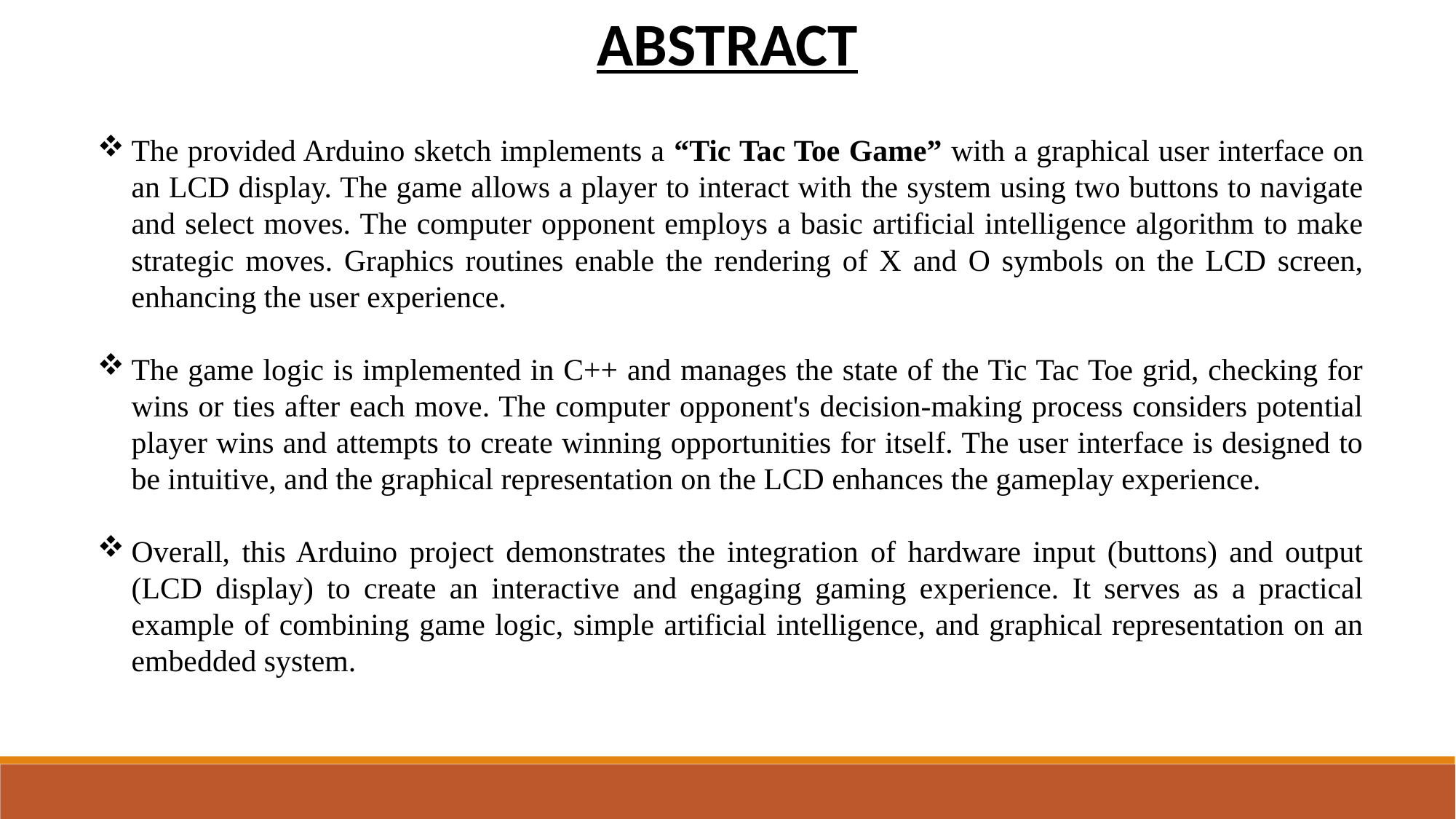

ABSTRACT
The provided Arduino sketch implements a “Tic Tac Toe Game” with a graphical user interface on an LCD display. The game allows a player to interact with the system using two buttons to navigate and select moves. The computer opponent employs a basic artificial intelligence algorithm to make strategic moves. Graphics routines enable the rendering of X and O symbols on the LCD screen, enhancing the user experience.

The game logic is implemented in C++ and manages the state of the Tic Tac Toe grid, checking for wins or ties after each move. The computer opponent's decision-making process considers potential player wins and attempts to create winning opportunities for itself. The user interface is designed to be intuitive, and the graphical representation on the LCD enhances the gameplay experience.

Overall, this Arduino project demonstrates the integration of hardware input (buttons) and output (LCD display) to create an interactive and engaging gaming experience. It serves as a practical example of combining game logic, simple artificial intelligence, and graphical representation on an embedded system.